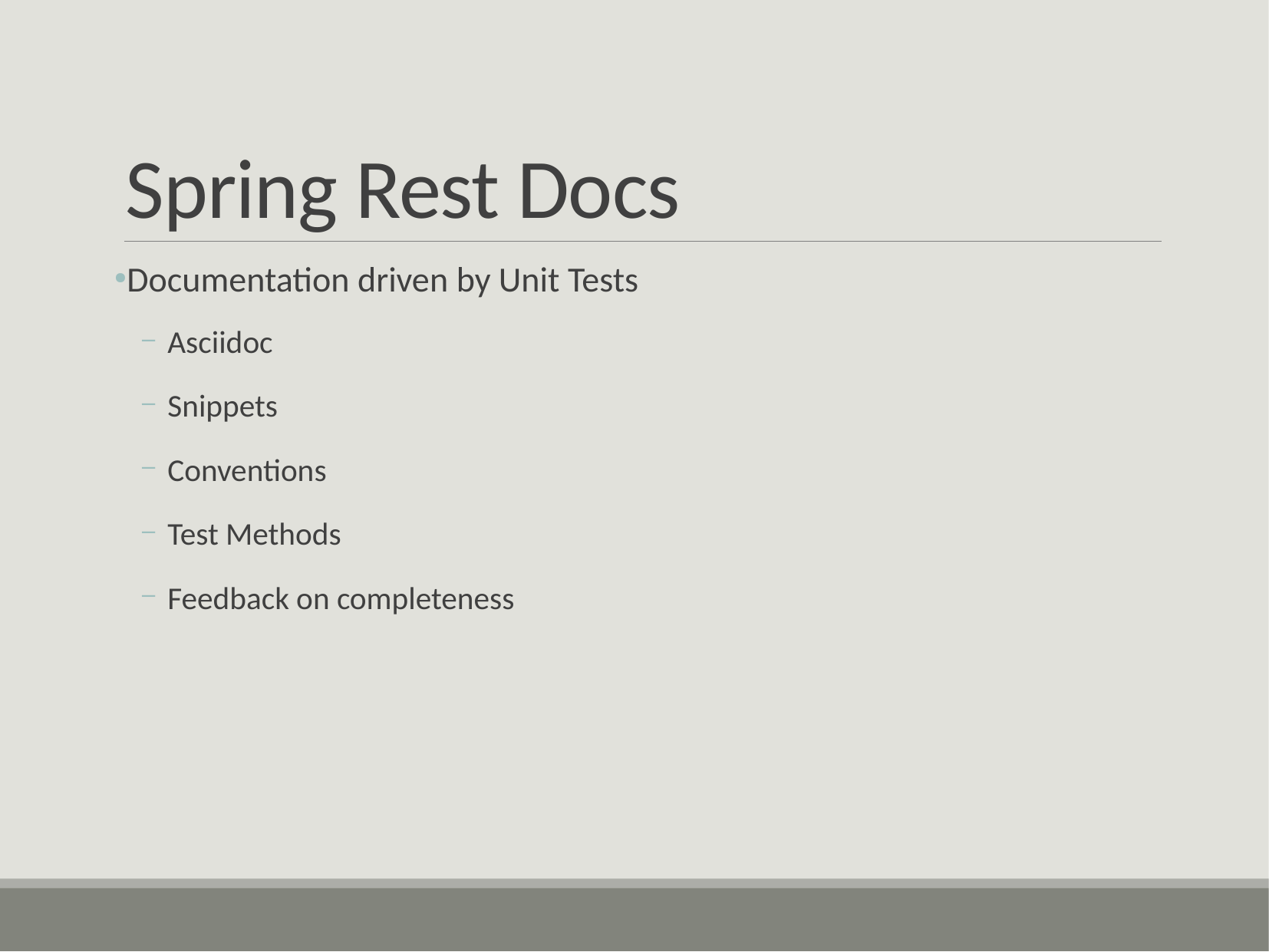

# Spring Rest Docs
Documentation driven by Unit Tests
Asciidoc
Snippets
Conventions
Test Methods
Feedback on completeness